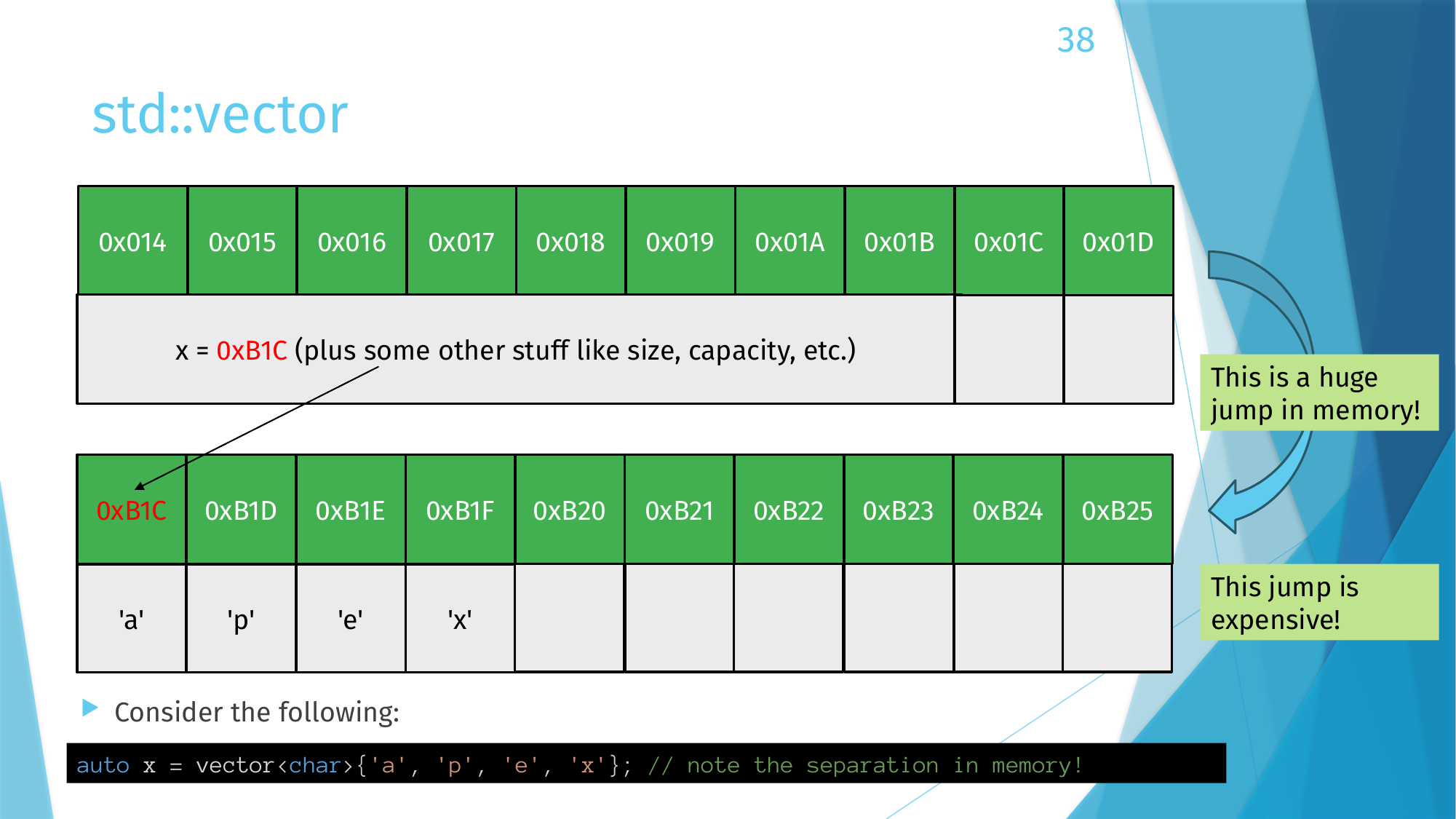

38
# std::vector
0x01B
0x01C
0x01D
0x015
0x016
0x017
0x018
0x019
0x01A
0x014

x = 0xB1C (plus some other stuff like size, capacity, etc.)

This is a huge jump in memory!
0xB25
0xB23
0xB24
0xB1F
0xB21
0xB22
0xB1D
0xB1E
0xB20
0xB1C

This jump is expensive!
'p'
'e'
'x'
'a'
Consider the following:
auto x = vector<char>{'a', 'p', 'e', 'x'}; // note the separation in memory!